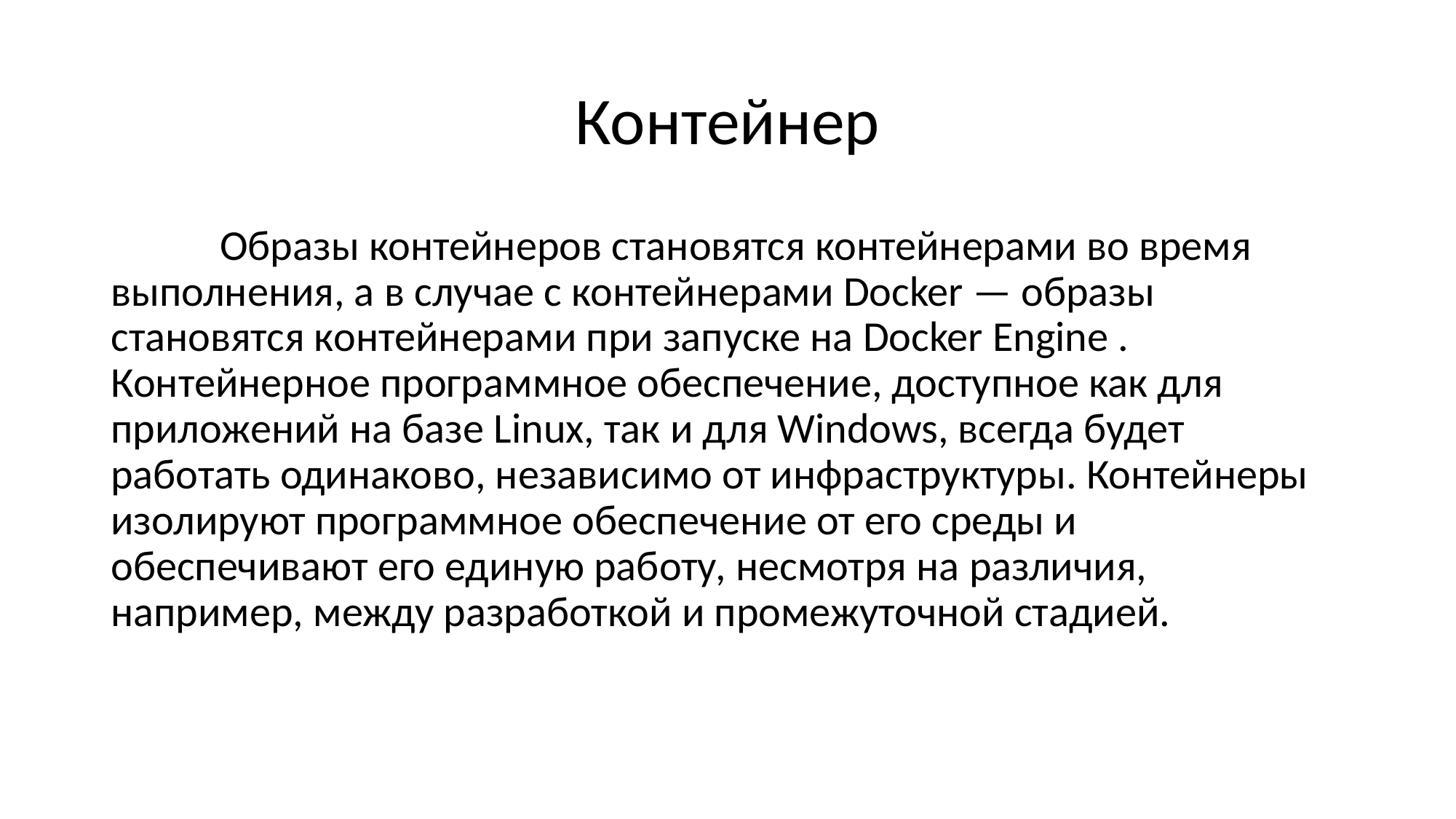

# Контейнер
	Образы контейнеров становятся контейнерами во время выполнения, а в случае с контейнерами Docker — образы становятся контейнерами при запуске на Docker Engine . Контейнерное программное обеспечение, доступное как для приложений на базе Linux, так и для Windows, всегда будет работать одинаково, независимо от инфраструктуры. Контейнеры изолируют программное обеспечение от его среды и обеспечивают его единую работу, несмотря на различия, например, между разработкой и промежуточной стадией.